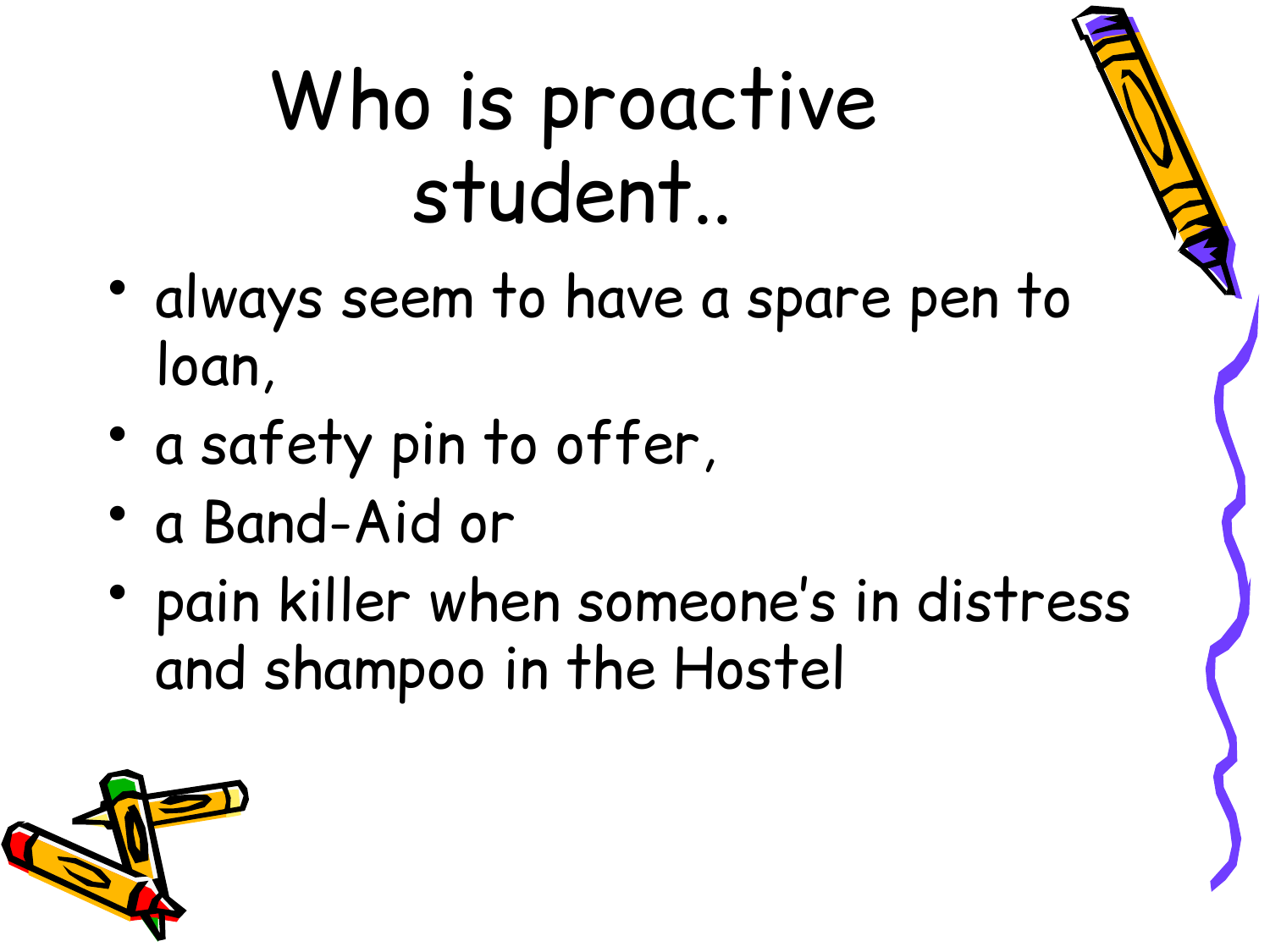

# Who is proactive student..
always seem to have a spare pen to loan,
a safety pin to offer,
a Band-Aid or
pain killer when someone’s in distress and shampoo in the Hostel